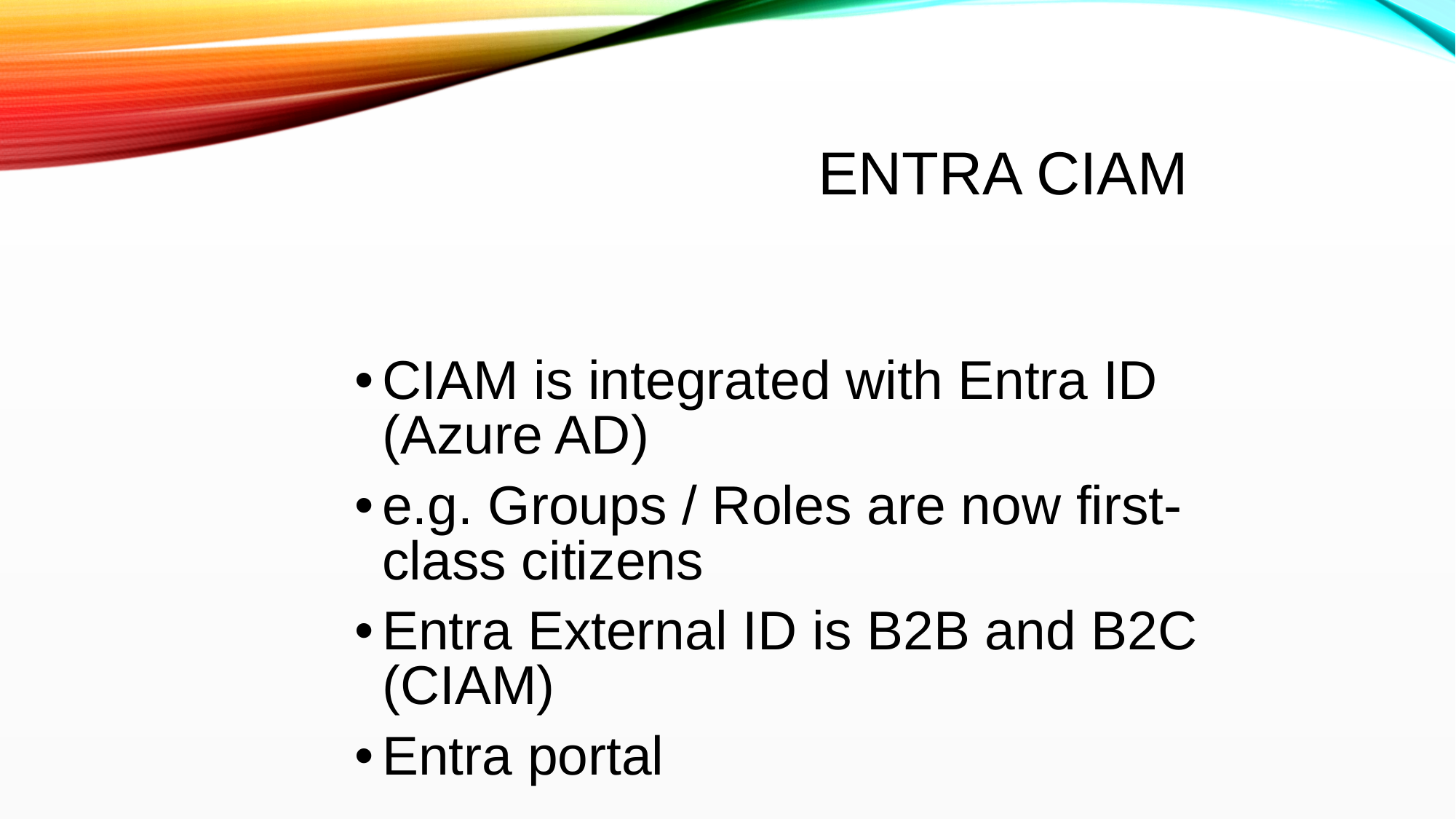

Entra CIAM
CIAM is integrated with Entra ID (Azure AD)
e.g. Groups / Roles are now first-class citizens
Entra External ID is B2B and B2C (CIAM)
Entra portal